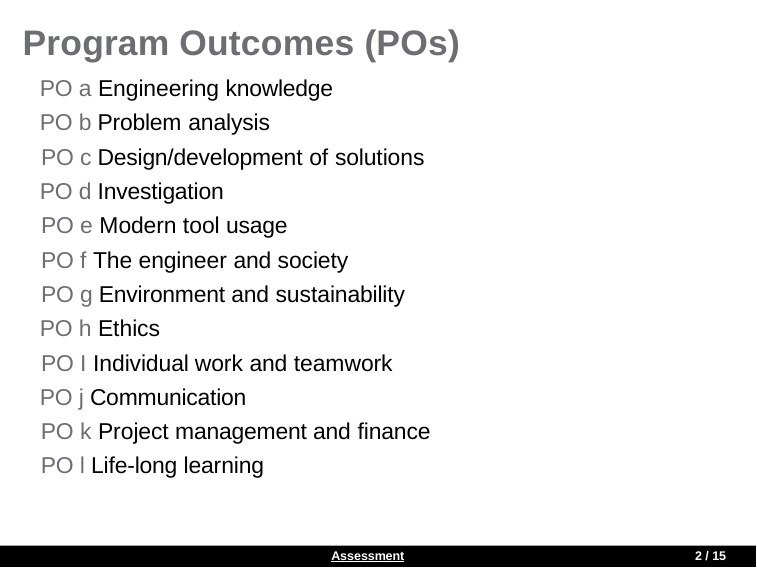

# Program Outcomes (POs)
PO a Engineering knowledge  PO b Problem analysis
PO c Design/development of solutions  PO d Investigation
PO e Modern tool usage
PO f The engineer and society
PO g Environment and sustainability  PO h Ethics
PO I Individual work and teamwork  PO j Communication
PO k Project management and finance
PO l Life-long learning

Assessment
2 / 15